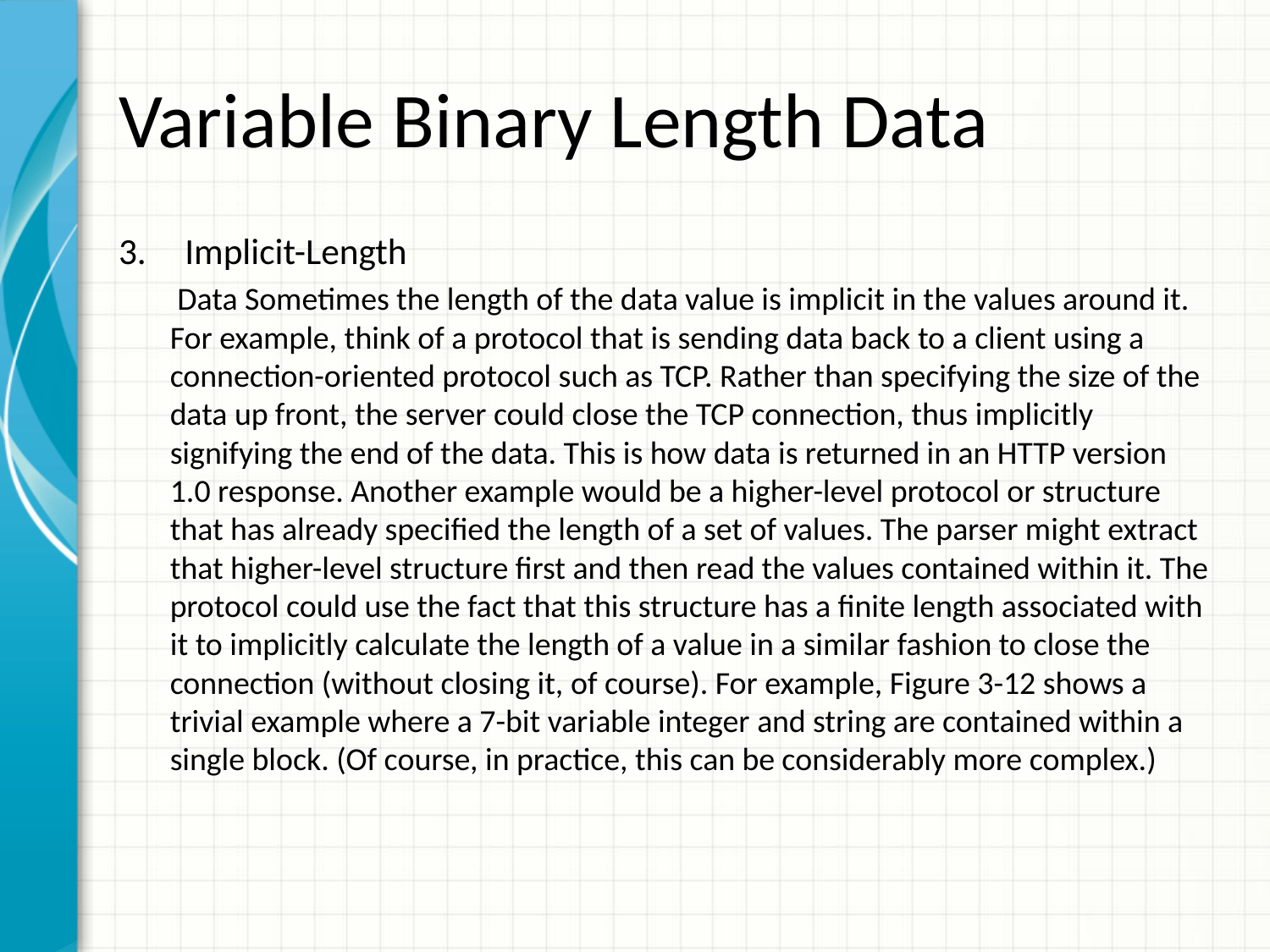

# Variable Binary Length Data
Implicit-Length
	 Data Sometimes the length of the data value is implicit in the values around it. For example, think of a protocol that is sending data back to a client using a connection-oriented protocol such as TCP. Rather than specifying the size of the data up front, the server could close the TCP connection, thus implicitly signifying the end of the data. This is how data is returned in an HTTP version 1.0 response. Another example would be a higher-level protocol or structure that has already specified the length of a set of values. The parser might extract that higher-level structure first and then read the values contained within it. The protocol could use the fact that this structure has a finite length associated with it to implicitly calculate the length of a value in a similar fashion to close the connection (without closing it, of course). For example, Figure 3-12 shows a trivial example where a 7-bit variable integer and string are contained within a single block. (Of course, in practice, this can be considerably more complex.)